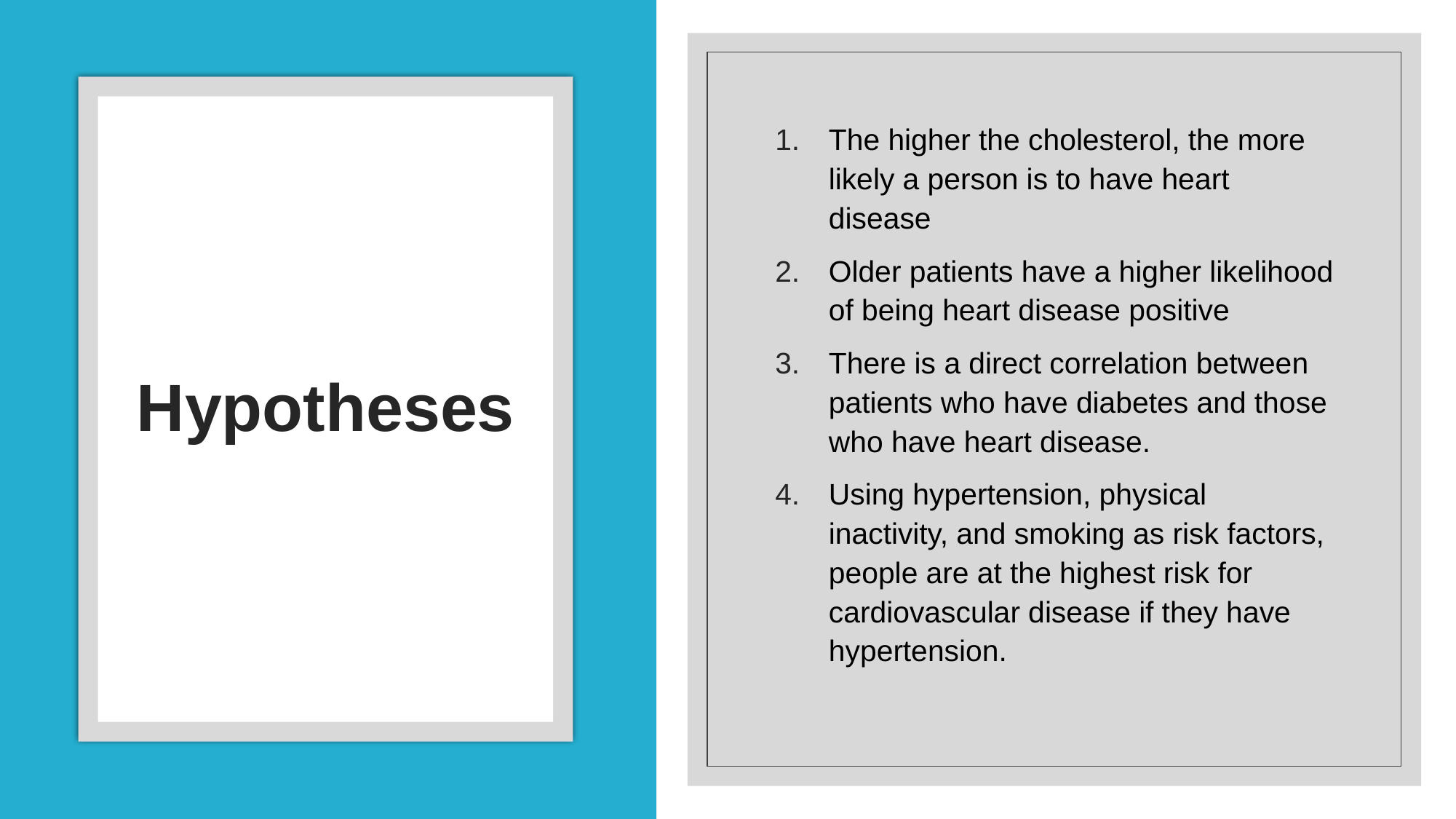

The higher the cholesterol, the more likely a person is to have heart disease
Older patients have a higher likelihood of being heart disease positive
There is a direct correlation between patients who have diabetes and those who have heart disease.
Using hypertension, physical inactivity, and smoking as risk factors, people are at the highest risk for cardiovascular disease if they have hypertension.

# Hypotheses